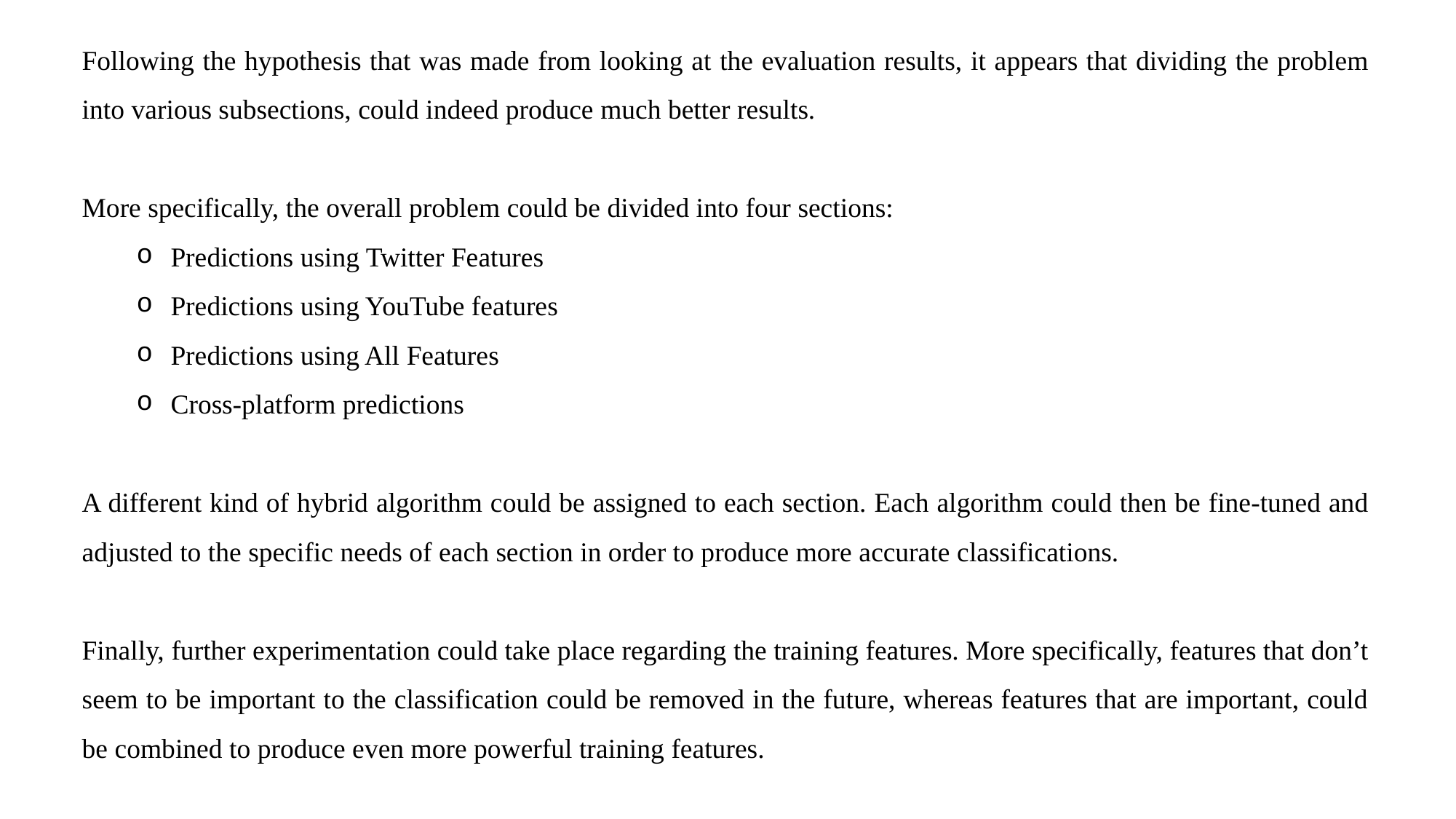

Following the hypothesis that was made from looking at the evaluation results, it appears that dividing the problem into various subsections, could indeed produce much better results.

More specifically, the overall problem could be divided into four sections:
Predictions using Twitter Features
Predictions using YouTube features
Predictions using All Features
Cross-platform predictions

A different kind of hybrid algorithm could be assigned to each section. Each algorithm could then be fine-tuned and adjusted to the specific needs of each section in order to produce more accurate classifications.

Finally, further experimentation could take place regarding the training features. More specifically, features that don’t seem to be important to the classification could be removed in the future, whereas features that are important, could be combined to produce even more powerful training features.